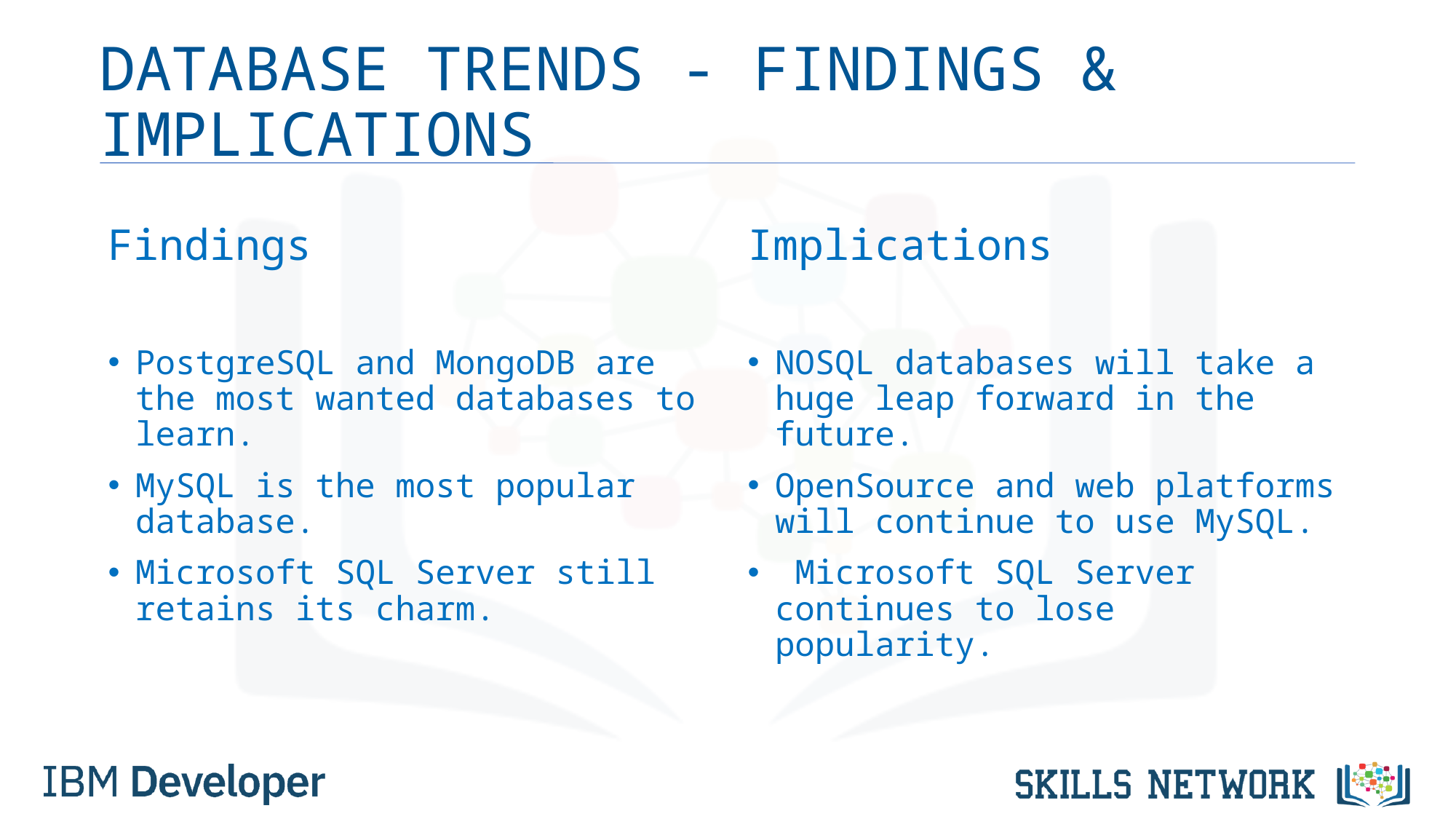

# DATABASE TRENDS - FINDINGS & IMPLICATIONS
Findings

PostgreSQL and MongoDB are the most wanted databases to learn.
MySQL is the most popular database.
Microsoft SQL Server still retains its charm.
Implications

NOSQL databases will take a huge leap forward in the future.
OpenSource and web platforms will continue to use MySQL.
 Microsoft SQL Server continues to lose popularity.